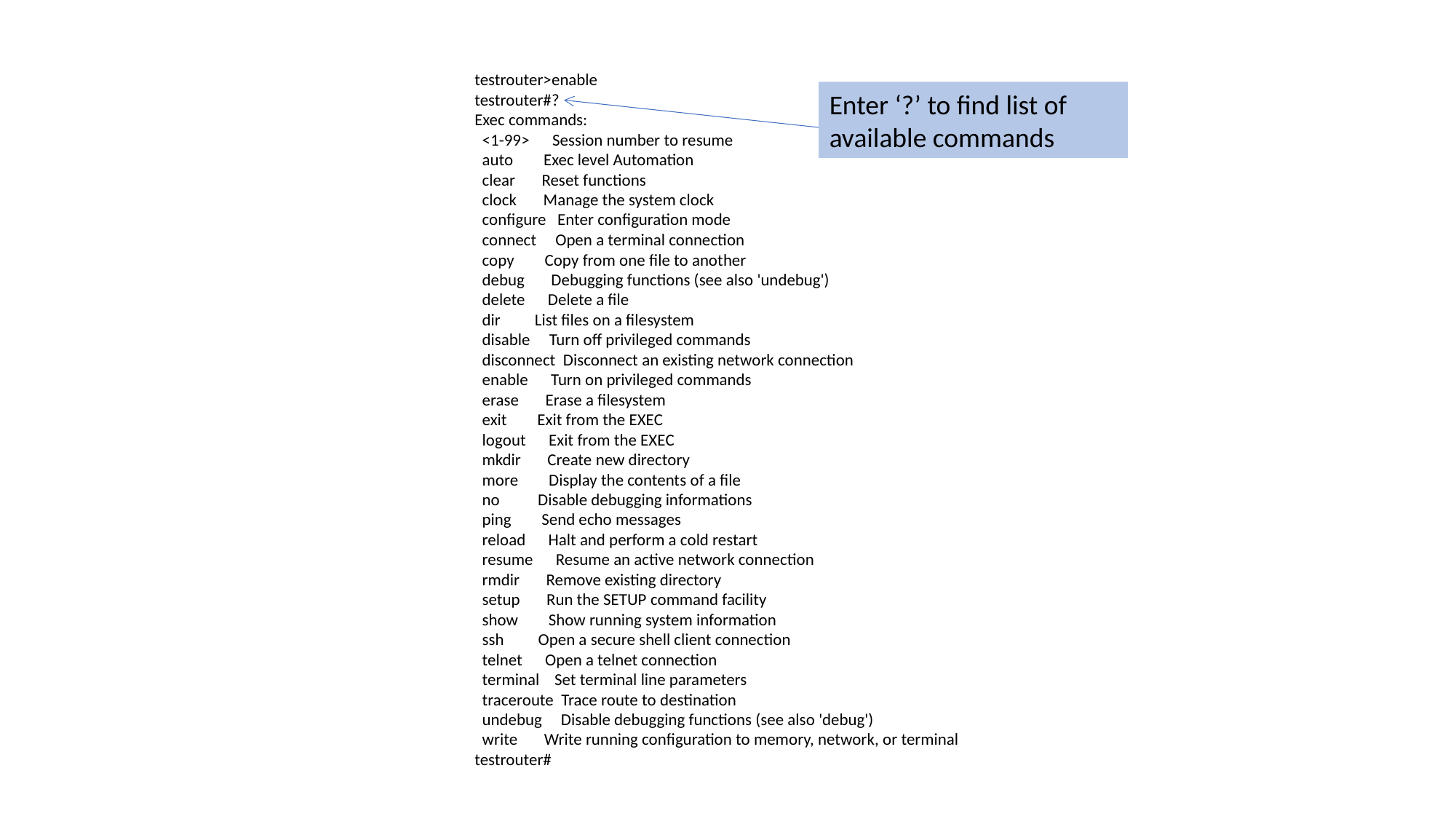

testrouter>enable
testrouter#?
Exec commands:
  <1-99>      Session number to resume
  auto        Exec level Automation
  clear       Reset functions
  clock       Manage the system clock
  configure   Enter configuration mode
  connect     Open a terminal connection
  copy        Copy from one file to another
  debug       Debugging functions (see also 'undebug')
  delete      Delete a file
  dir         List files on a filesystem
  disable     Turn off privileged commands
  disconnect  Disconnect an existing network connection
  enable      Turn on privileged commands
  erase       Erase a filesystem
  exit        Exit from the EXEC
  logout      Exit from the EXEC
  mkdir       Create new directory
  more        Display the contents of a file
  no          Disable debugging informations
  ping        Send echo messages
  reload      Halt and perform a cold restart
  resume      Resume an active network connection
  rmdir       Remove existing directory
  setup       Run the SETUP command facility
  show        Show running system information
  ssh         Open a secure shell client connection
  telnet      Open a telnet connection
  terminal    Set terminal line parameters
  traceroute  Trace route to destination
  undebug     Disable debugging functions (see also 'debug')
  write       Write running configuration to memory, network, or terminal
testrouter#
Enter ‘?’ to find list of available commands